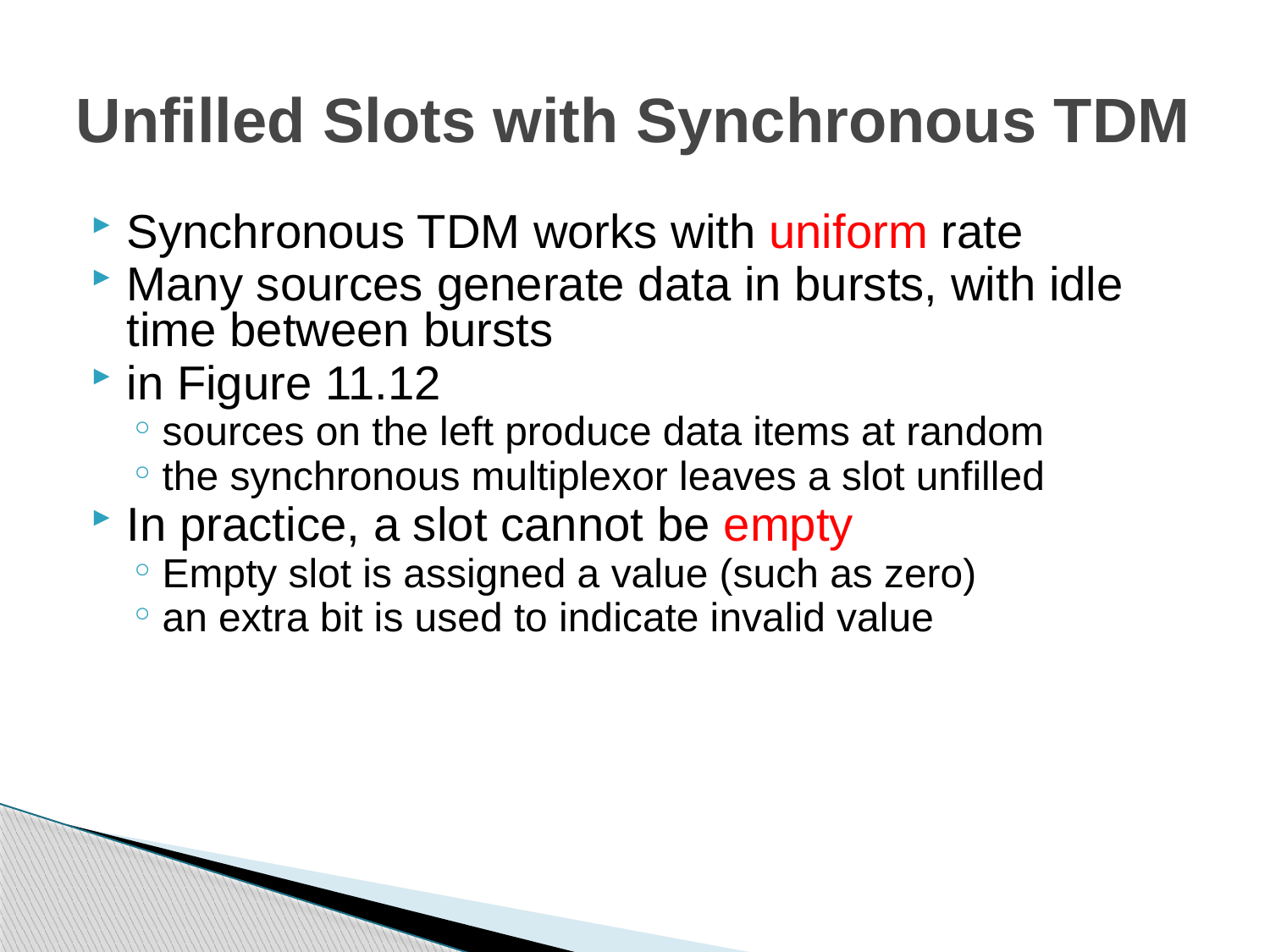

# Unfilled Slots with Synchronous TDM
Synchronous TDM works with uniform rate
Many sources generate data in bursts, with idle time between bursts
in Figure 11.12
sources on the left produce data items at random
the synchronous multiplexor leaves a slot unfilled
In practice, a slot cannot be empty
Empty slot is assigned a value (such as zero)
an extra bit is used to indicate invalid value